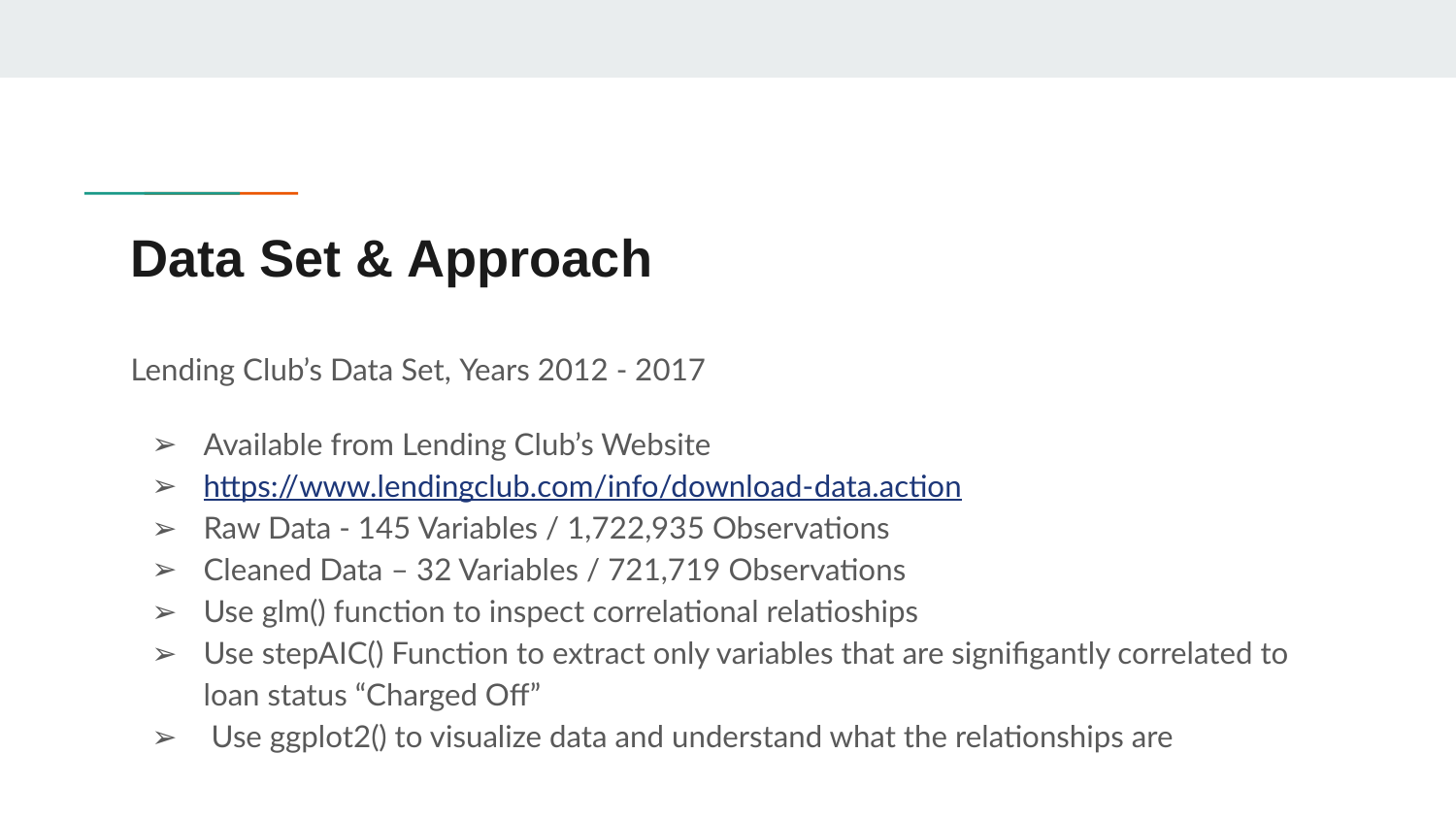

# Data Set & Approach
Lending Club’s Data Set, Years 2012 - 2017
Available from Lending Club’s Website
https://www.lendingclub.com/info/download-data.action
Raw Data - 145 Variables / 1,722,935 Observations
Cleaned Data – 32 Variables / 721,719 Observations
Use glm() function to inspect correlational relatioships
Use stepAIC() Function to extract only variables that are signifigantly correlated to loan status “Charged Off”
 Use ggplot2() to visualize data and understand what the relationships are